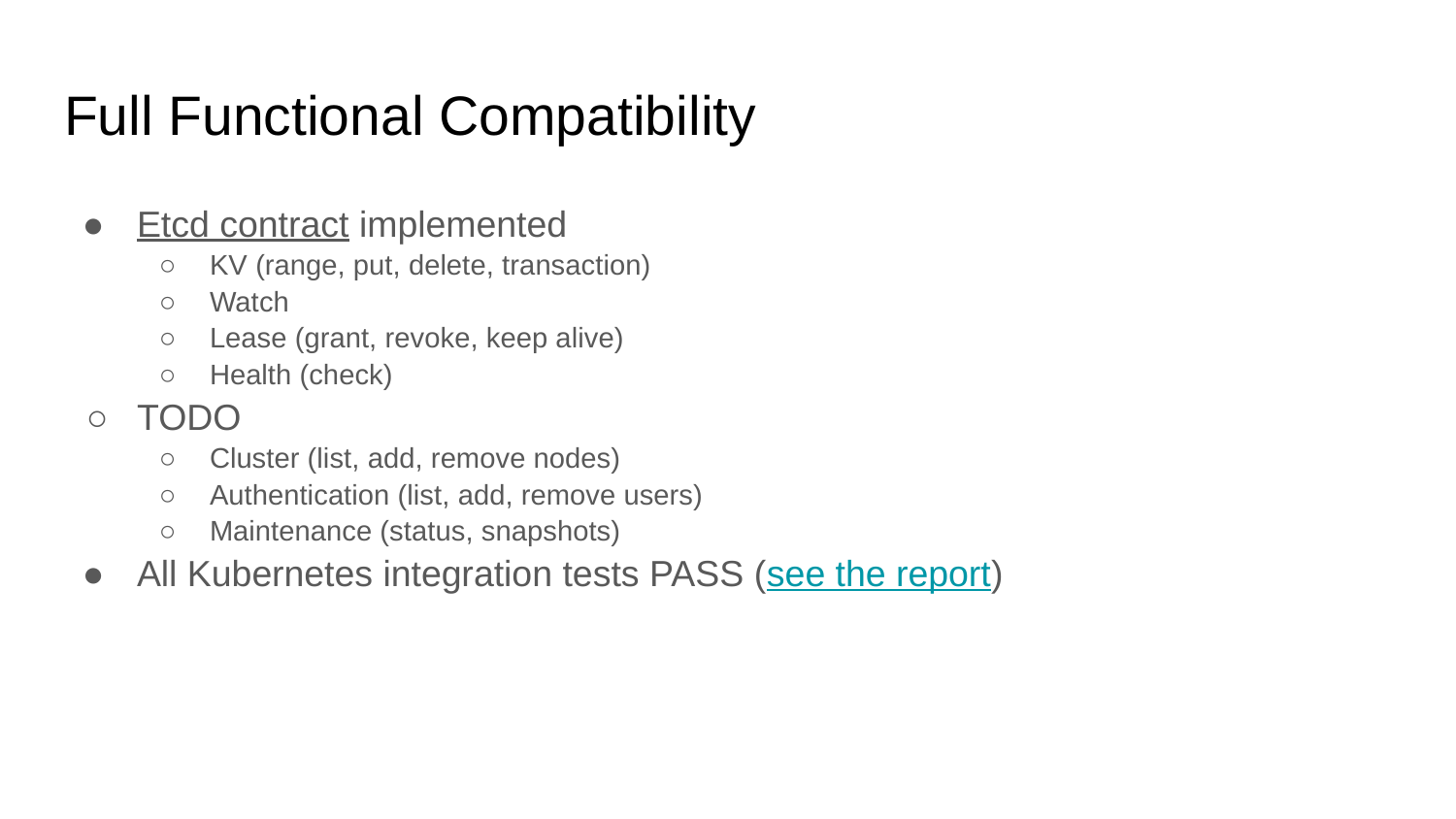

# Full Functional Compatibility
Etcd contract implemented
KV (range, put, delete, transaction)
Watch
Lease (grant, revoke, keep alive)
Health (check)
TODO
Cluster (list, add, remove nodes)
Authentication (list, add, remove users)
Maintenance (status, snapshots)
All Kubernetes integration tests PASS (see the report)